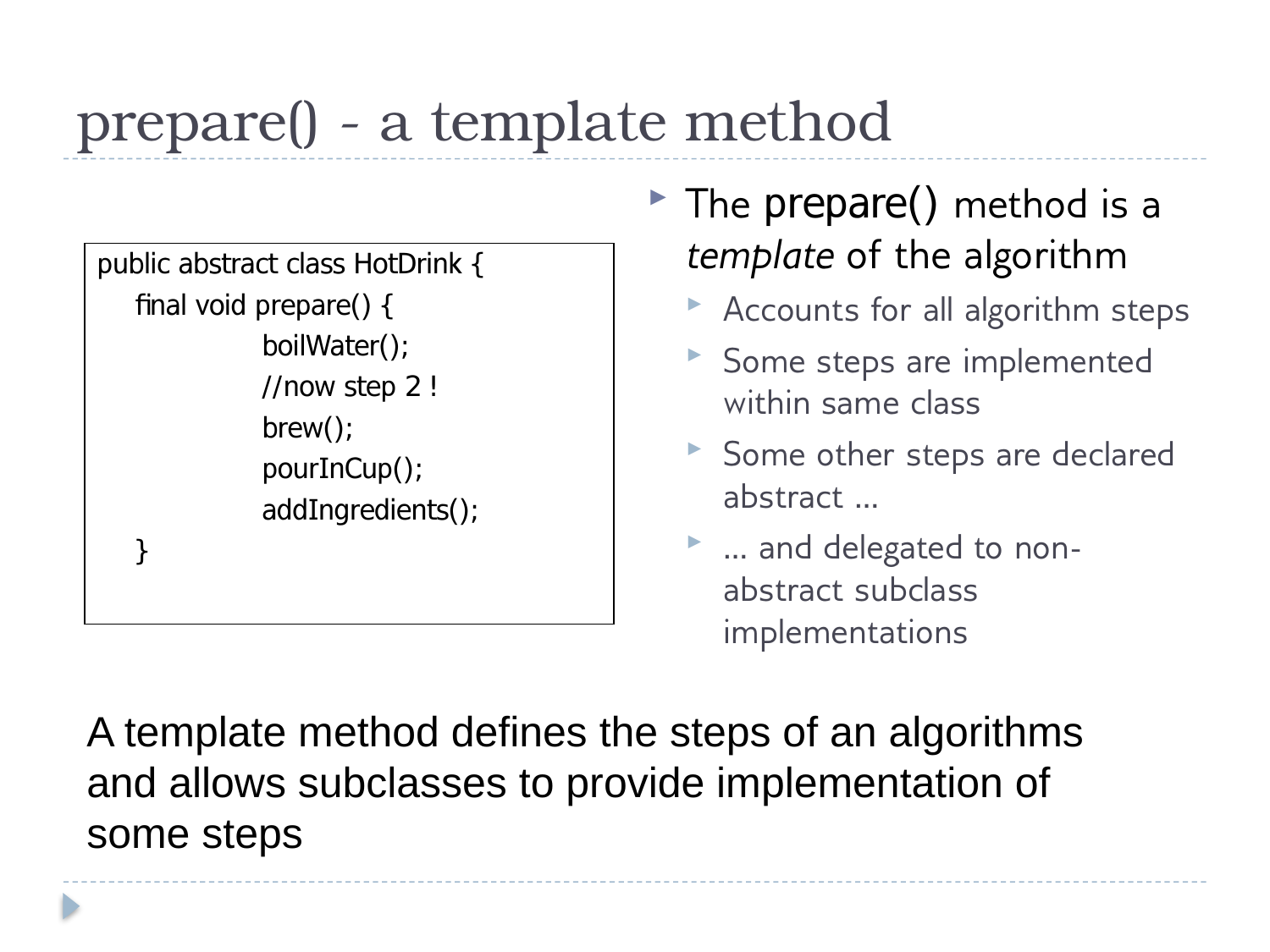

# prepare() - a template method
The prepare() method is a template of the algorithm
Accounts for all algorithm steps
Some steps are implemented within same class
Some other steps are declared abstract …
… and delegated to non-abstract subclass implementations
public abstract class HotDrink {
	final void prepare() {
		boilWater();
		//now step 2 !
		brew();
		pourInCup();
		addIngredients();
	}

A template method defines the steps of an algorithms
and allows subclasses to provide implementation of
some steps